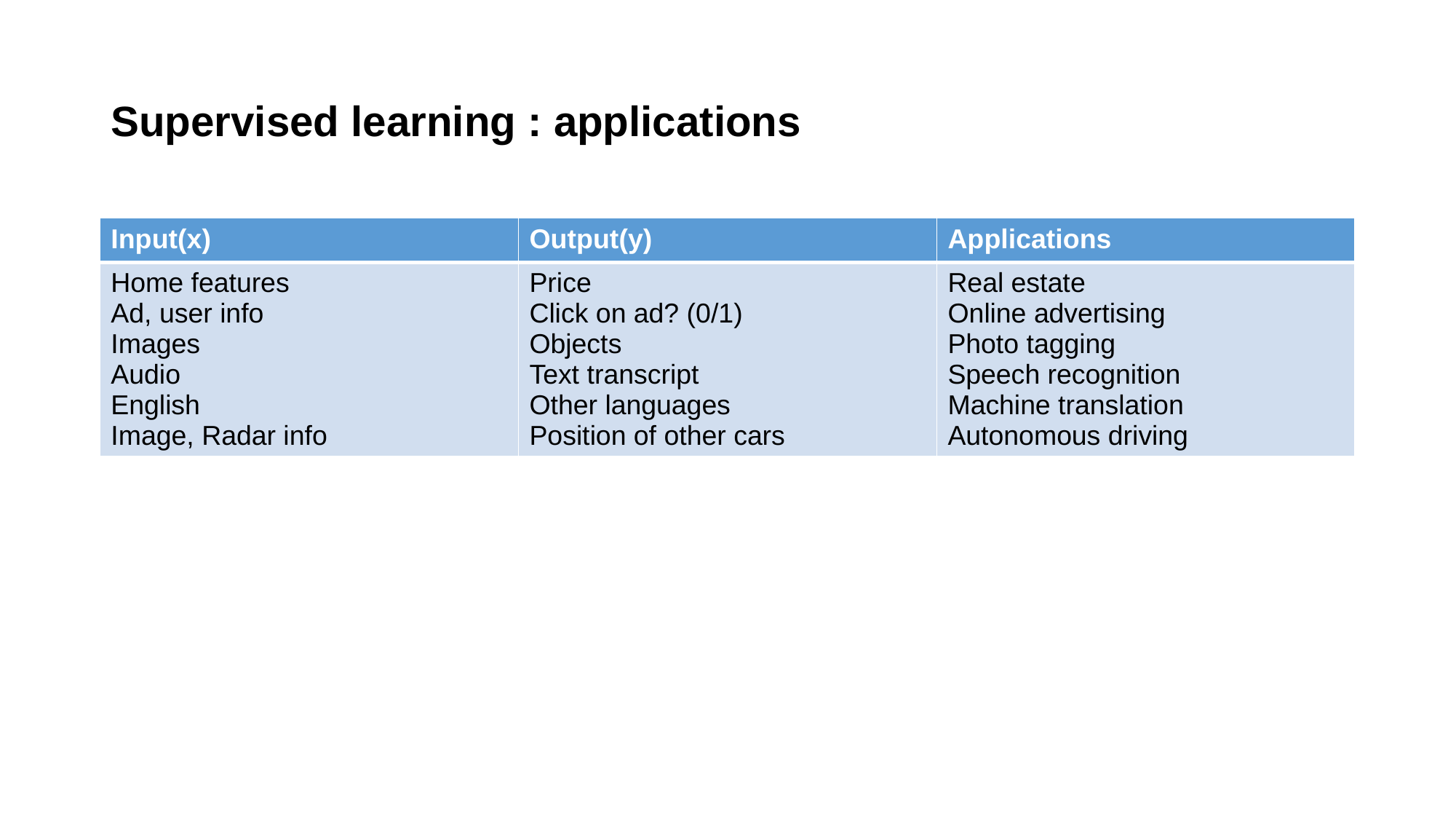

# Supervised learning : applications
| Input(x) | Output(y) | Applications |
| --- | --- | --- |
| Home features Ad, user info Images Audio English Image, Radar info | Price Click on ad? (0/1) Objects Text transcript Other languages Position of other cars | Real estate Online advertising Photo tagging Speech recognition Machine translation Autonomous driving |